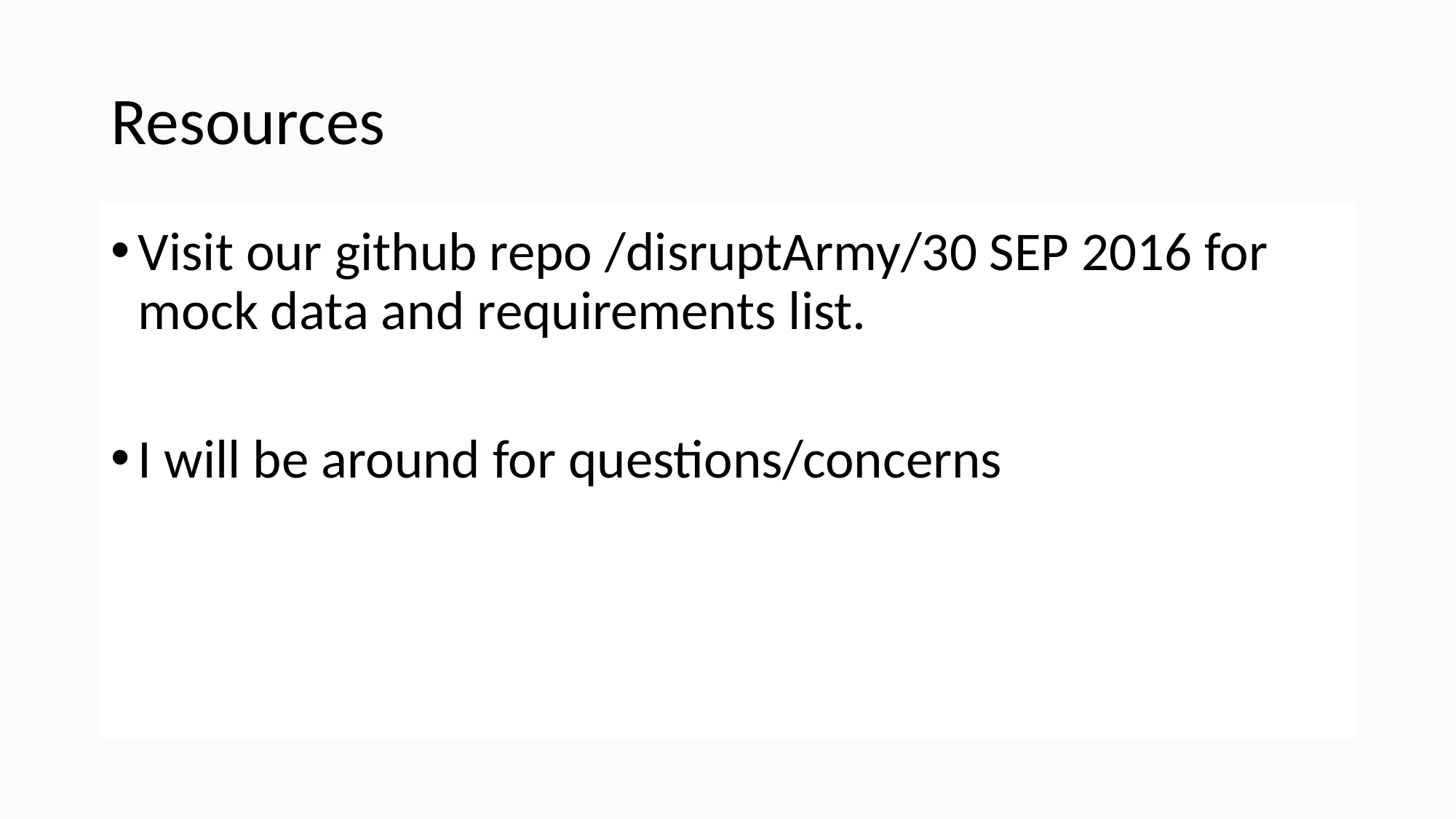

# Resources

Visit our github repo /disruptArmy/30 SEP 2016 for mock data and requirements list.

I will be around for questions/concerns